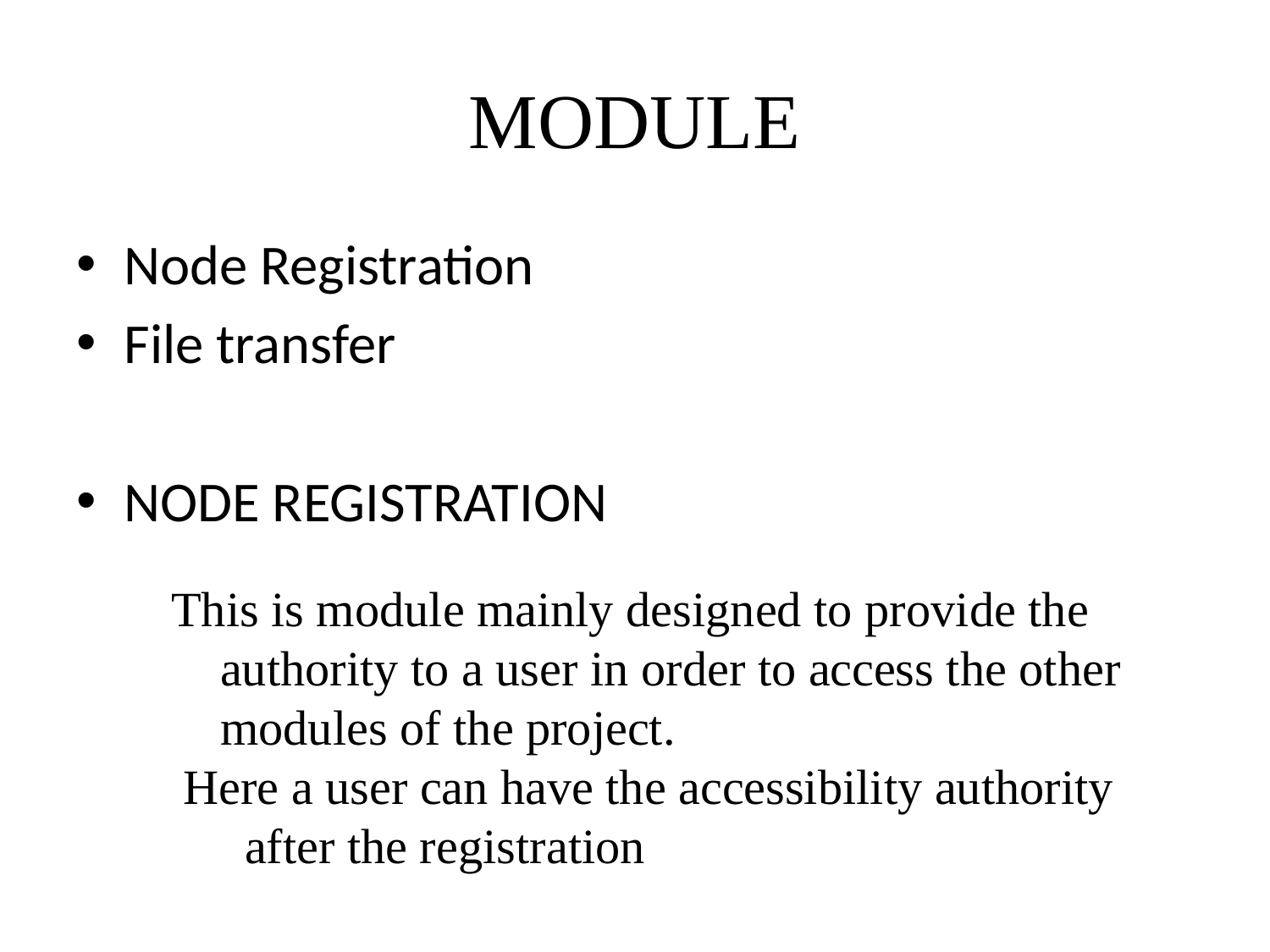

# MODULE
Node Registration
File transfer

NODE REGISTRATION

This is module mainly designed to provide the
    authority to a user in order to access the other
    modules of the project.
 Here a user can have the accessibility authority
      after the registration